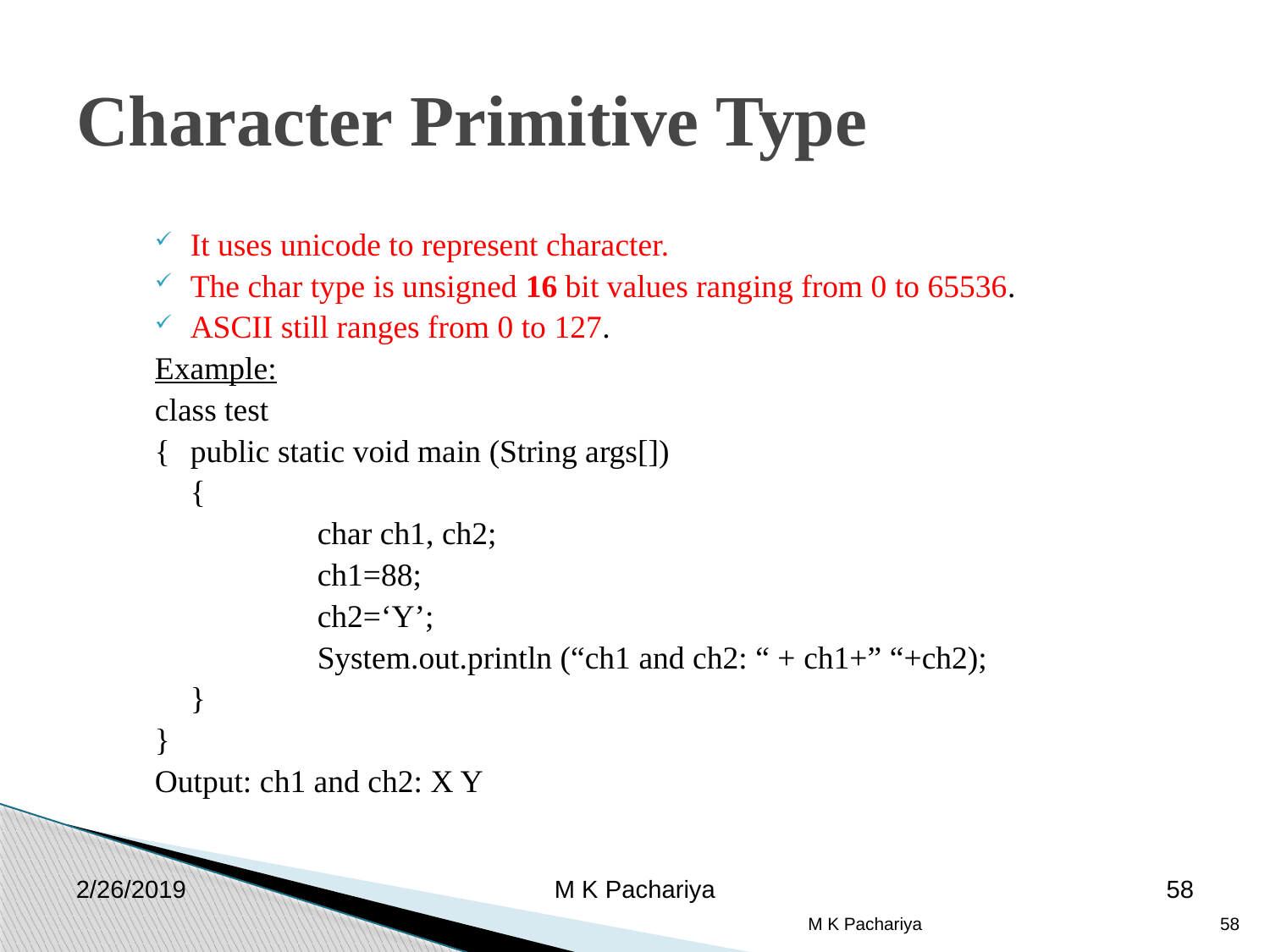

Character Primitive Type
It uses unicode to represent character.
The char type is unsigned 16 bit values ranging from 0 to 65536.
ASCII still ranges from 0 to 127.
Example:
class test
{	public static void main (String args[])
	{
		char ch1, ch2;
		ch1=88;
		ch2=‘Y’;
		System.out.println (“ch1 and ch2: “ + ch1+” “+ch2);
	}
}
Output: ch1 and ch2: X Y

2/26/2019
M K Pachariya
58
M K Pachariya
58